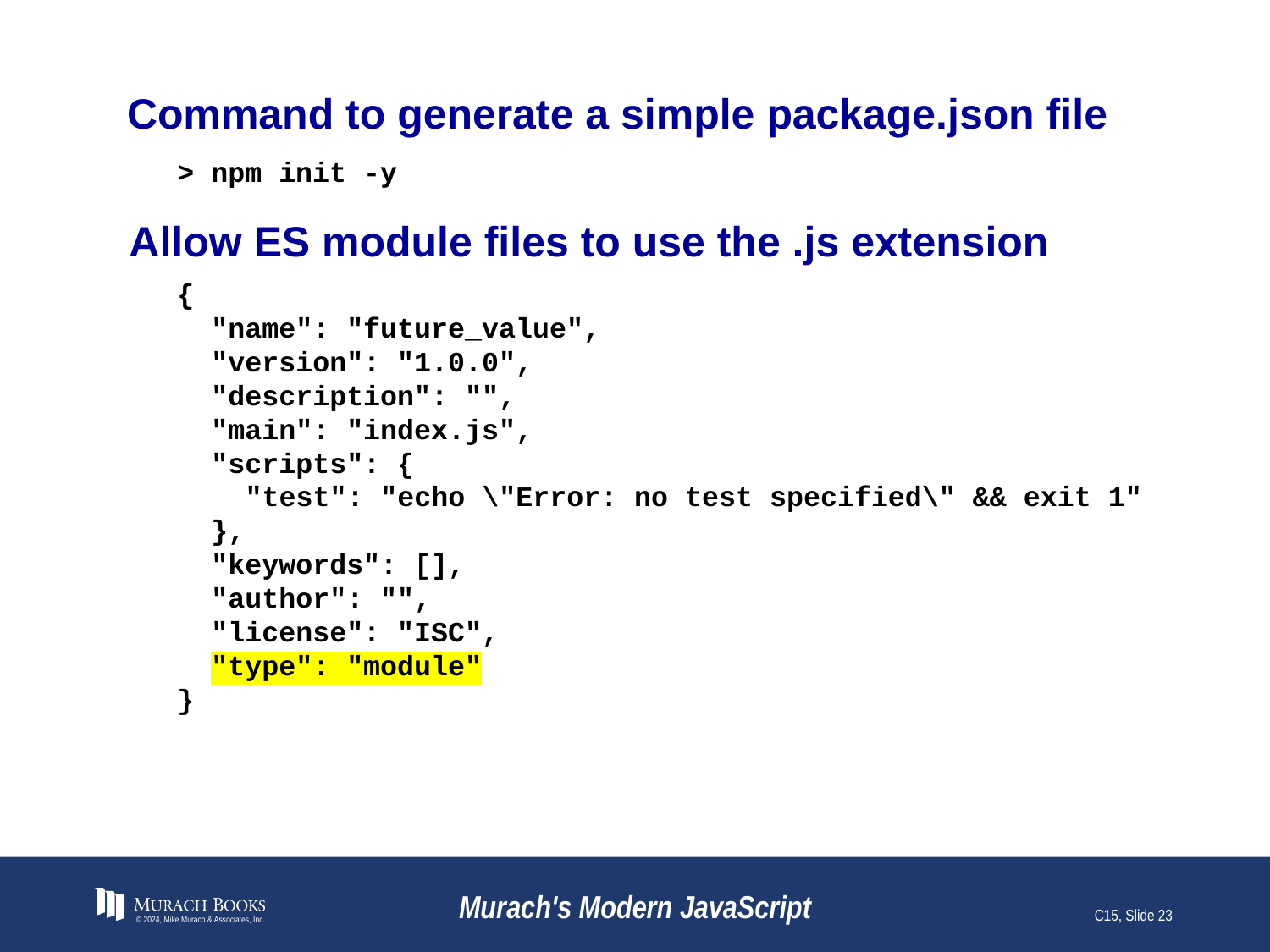

# Command to generate a simple package.json file
> npm init -y
Allow ES module files to use the .js extension
{
  "name": "future_value",
  "version": "1.0.0",
  "description": "",
  "main": "index.js",
  "scripts": {
    "test": "echo \"Error: no test specified\" && exit 1"
  },
  "keywords": [],
  "author": "",
  "license": "ISC",
  "type": "module"
}

© 2024, Mike Murach & Associates, Inc.
Murach's Modern JavaScript

C15, Slide 23